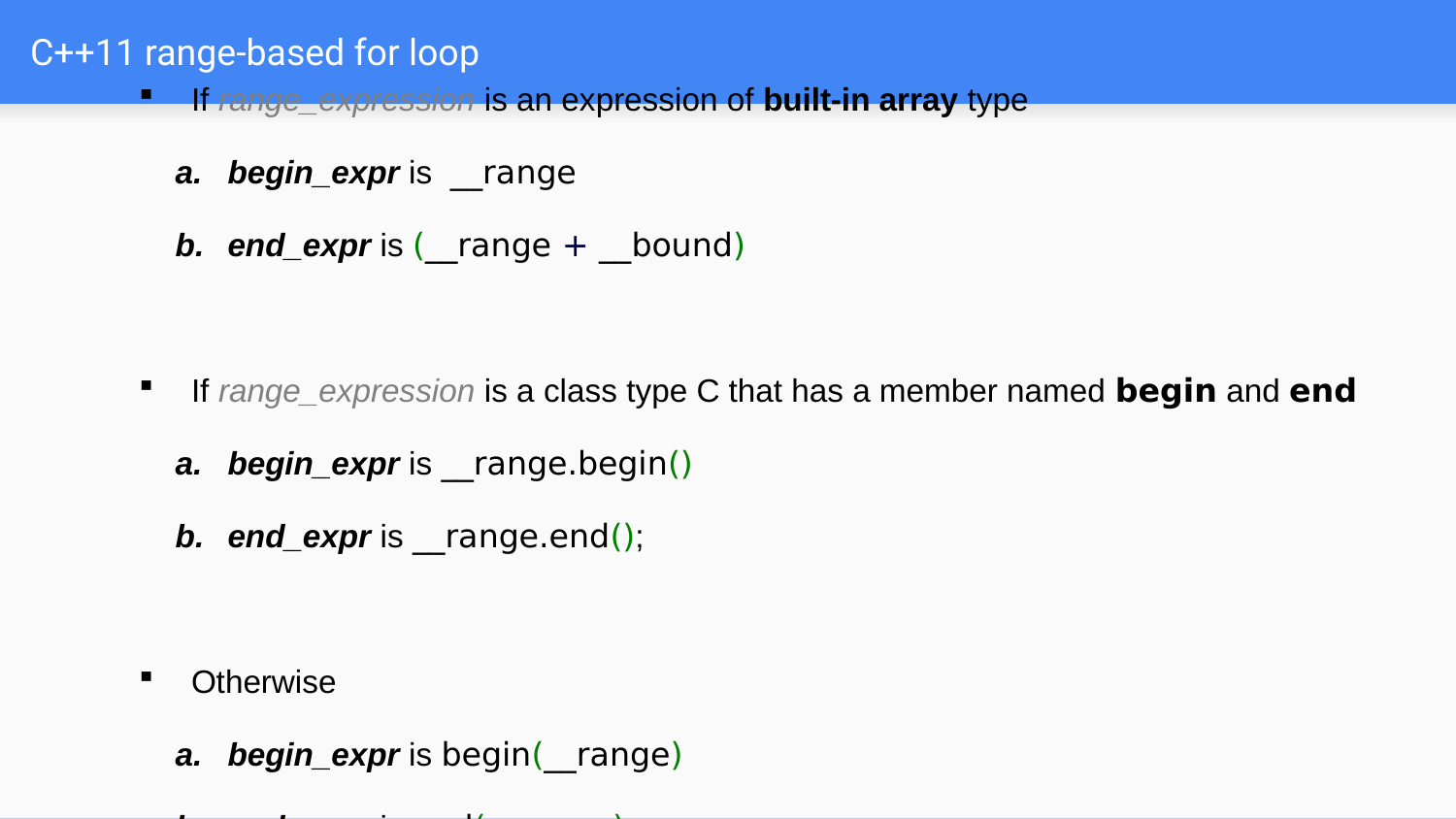

# C++11 range-based for loop
If range_expression is an expression of built-in array type
begin_expr is  __range
end_expr is (__range + __bound)

If range_expression is a class type C that has a member named begin and end
begin_expr is __range.begin()
end_expr is __range.end();

Otherwise
begin_expr is begin(__range)
end_expr is end(__range)